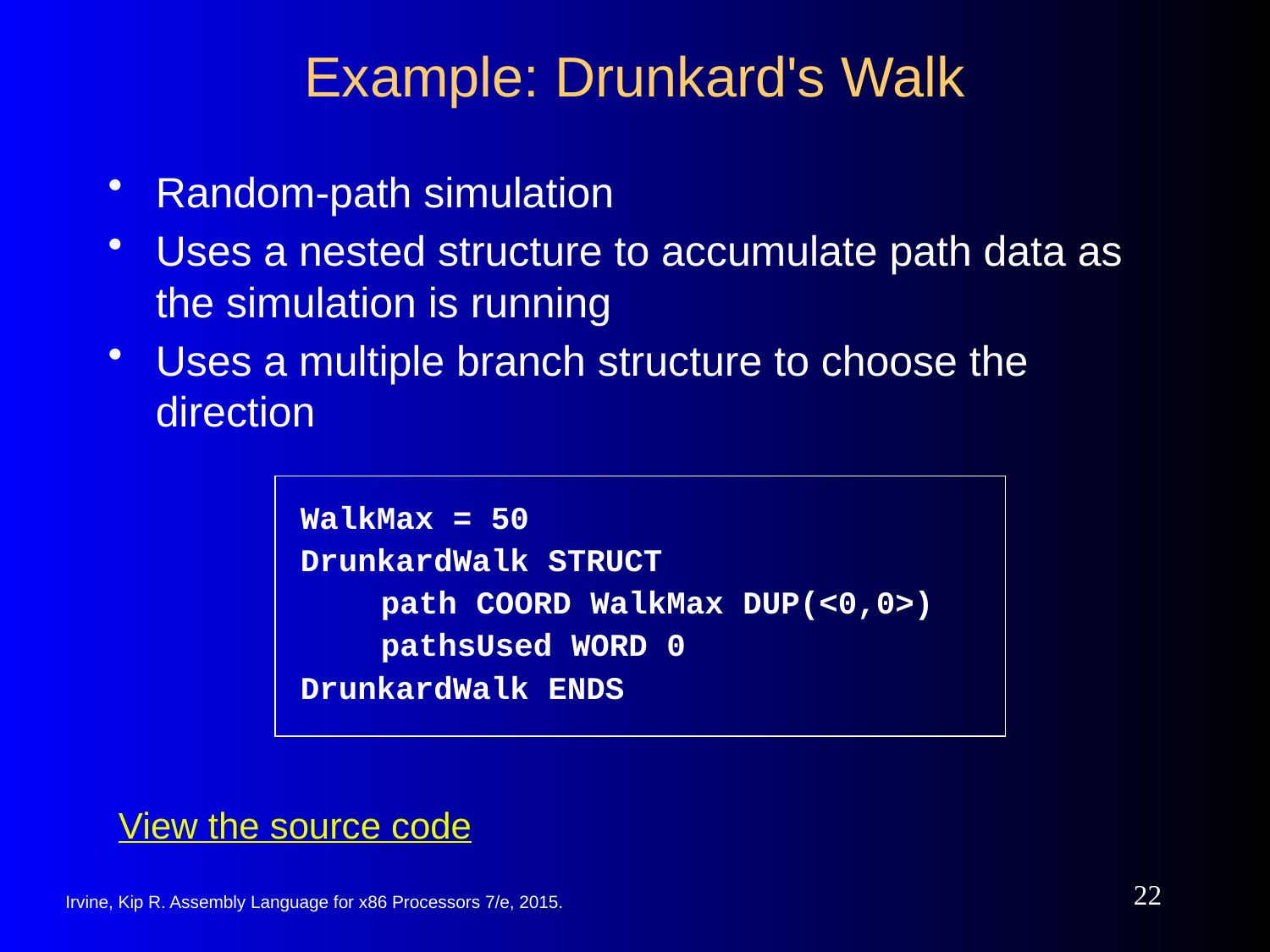

# Example: Drunkard's Walk
Random-path simulation
Uses a nested structure to accumulate path data as the simulation is running
Uses a multiple branch structure to choose the direction
WalkMax = 50
DrunkardWalk STRUCT
	path COORD WalkMax DUP(<0,0>)
	pathsUsed WORD 0
DrunkardWalk ENDS
View the source code
22
Irvine, Kip R. Assembly Language for x86 Processors 7/e, 2015.